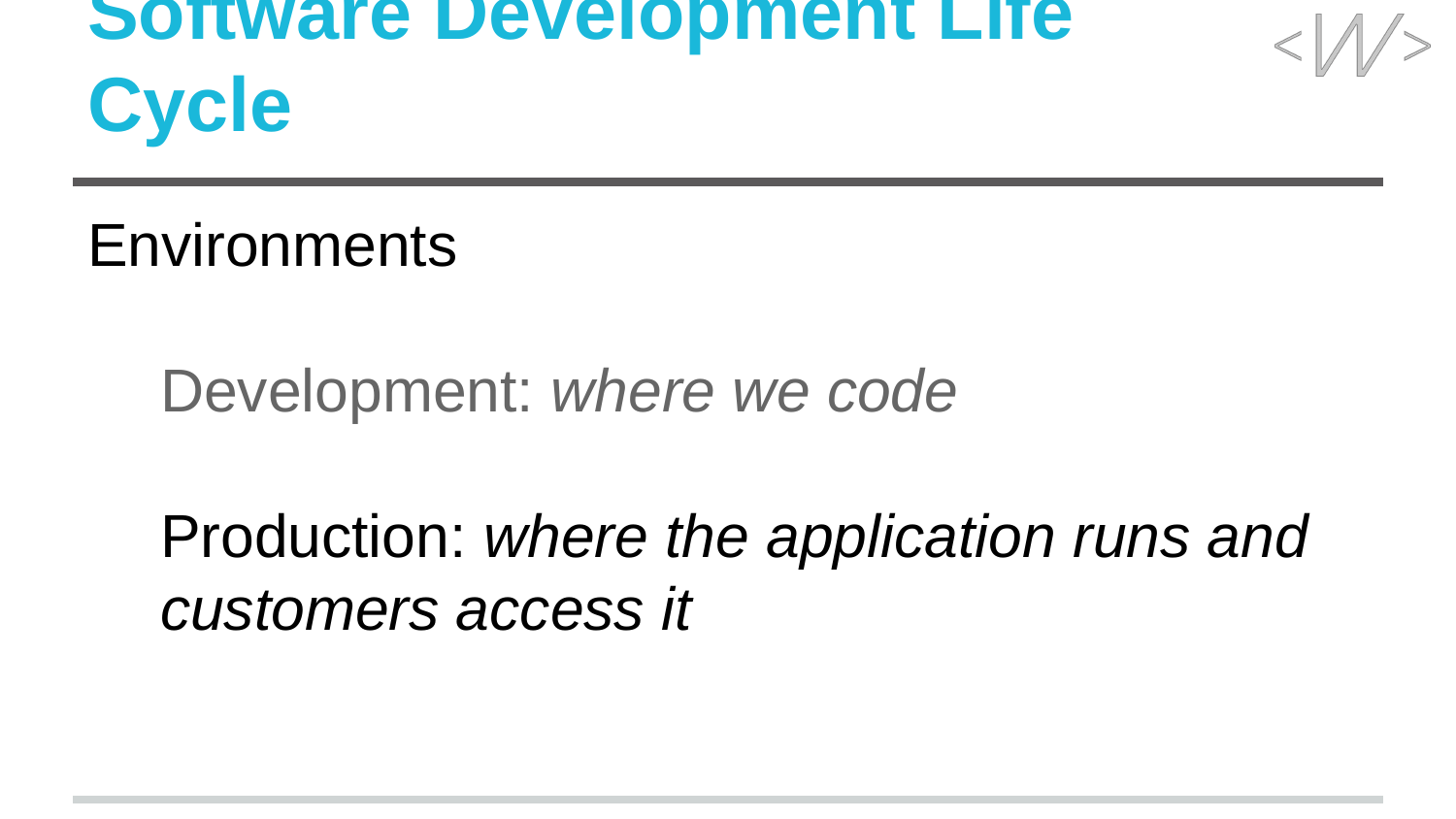

# Software Development Life Cycle
Environments

Development: where we code

Production: where the application runs and customers access it